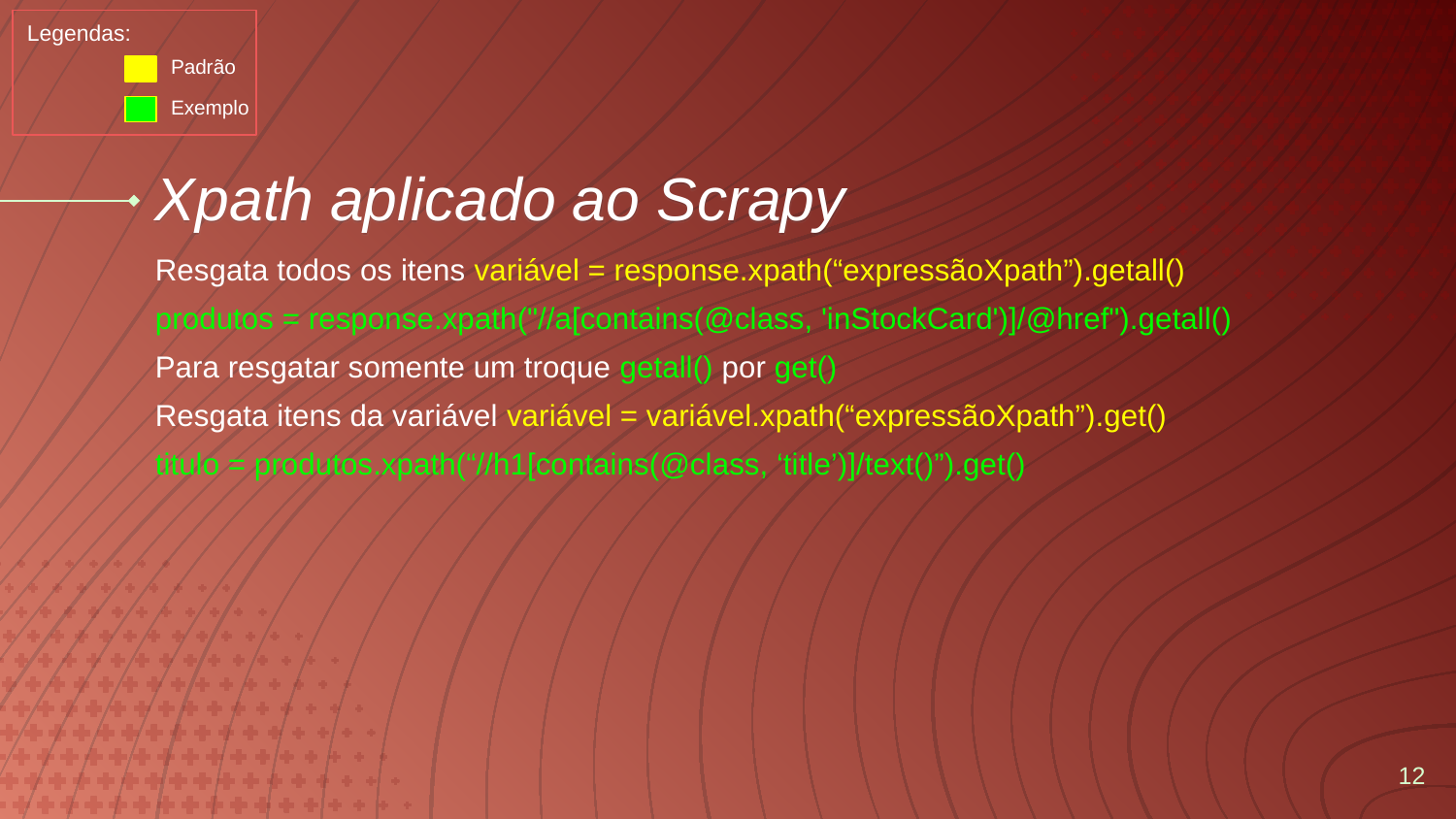

Legendas:

Padrão

Exemplo

# Xpath aplicado ao Scrapy
Resgata todos os itens variável = response.xpath(“expressãoXpath”).getall()
produtos = response.xpath("//a[contains(@class, 'inStockCard')]/@href").getall()
Para resgatar somente um troque getall() por get()
Resgata itens da variável variável = variável.xpath(“expressãoXpath”).get()
titulo = produtos.xpath(“//h1[contains(@class, ‘title’)]/text()”).get()

12